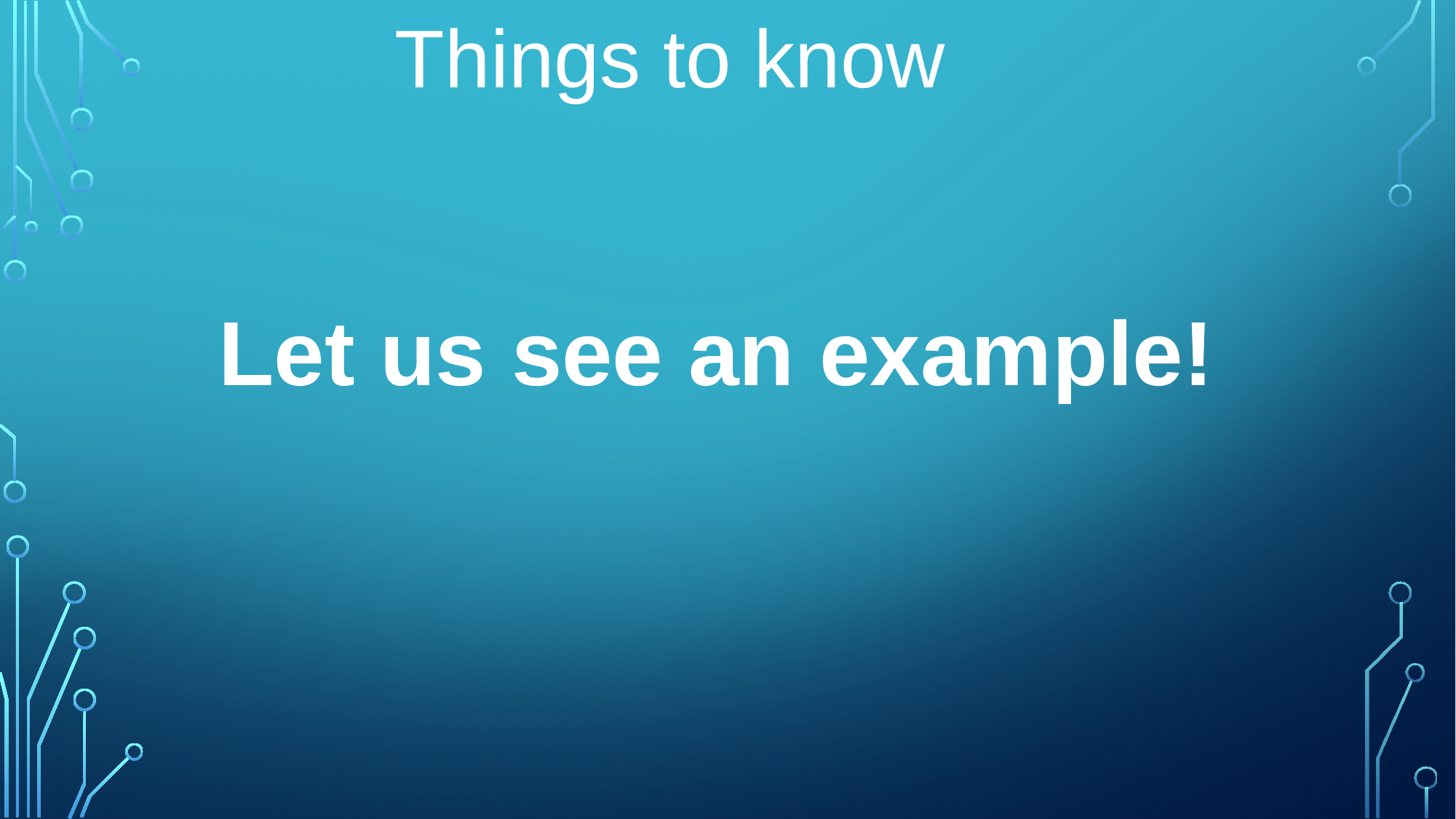

Things to know
Let us see an example!